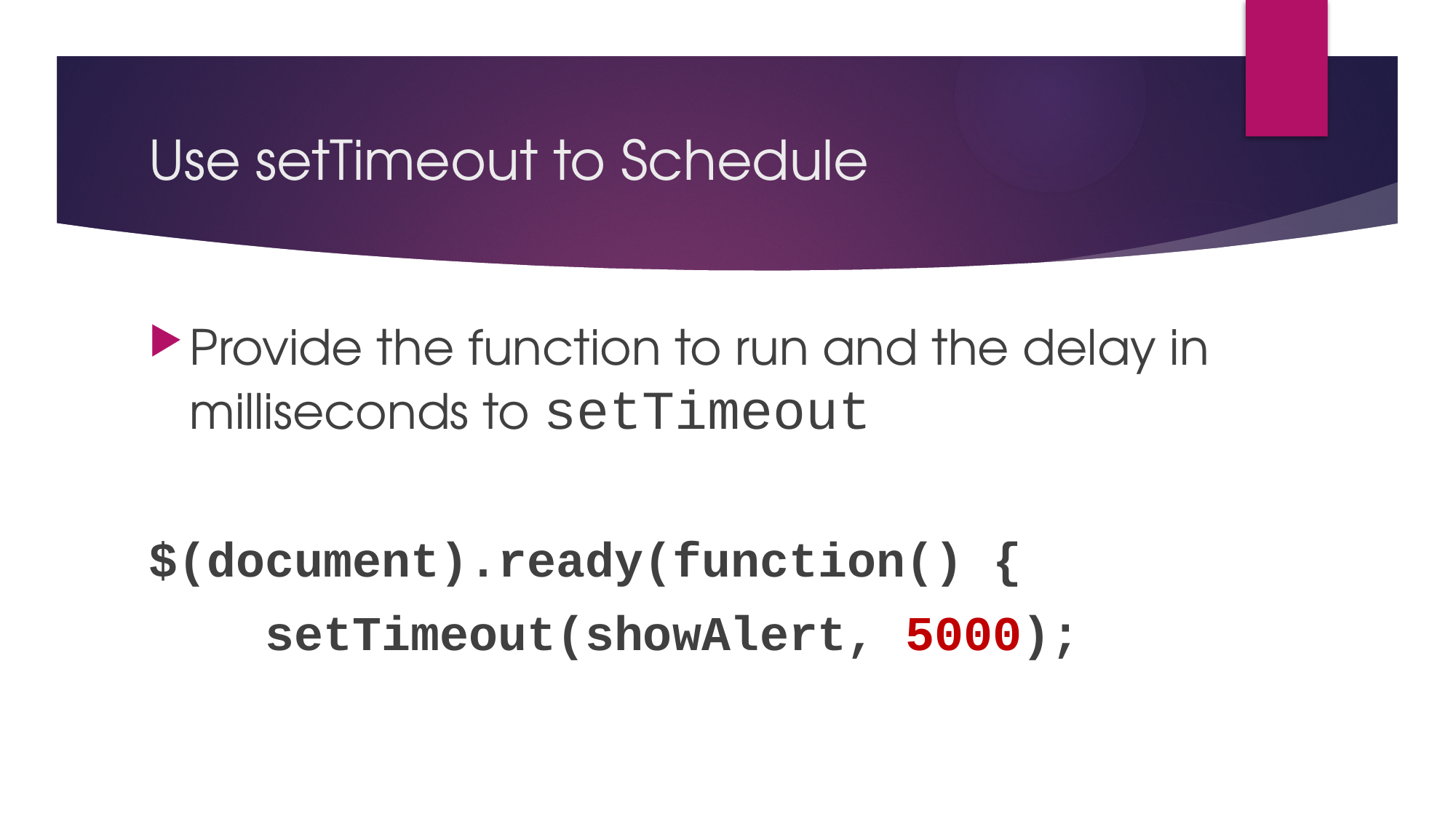

# Use setTimeout to Schedule
Provide the function to run and the delay in milliseconds to setTimeout

$(document).ready(function() {
    setTimeout(showAlert, 5000);